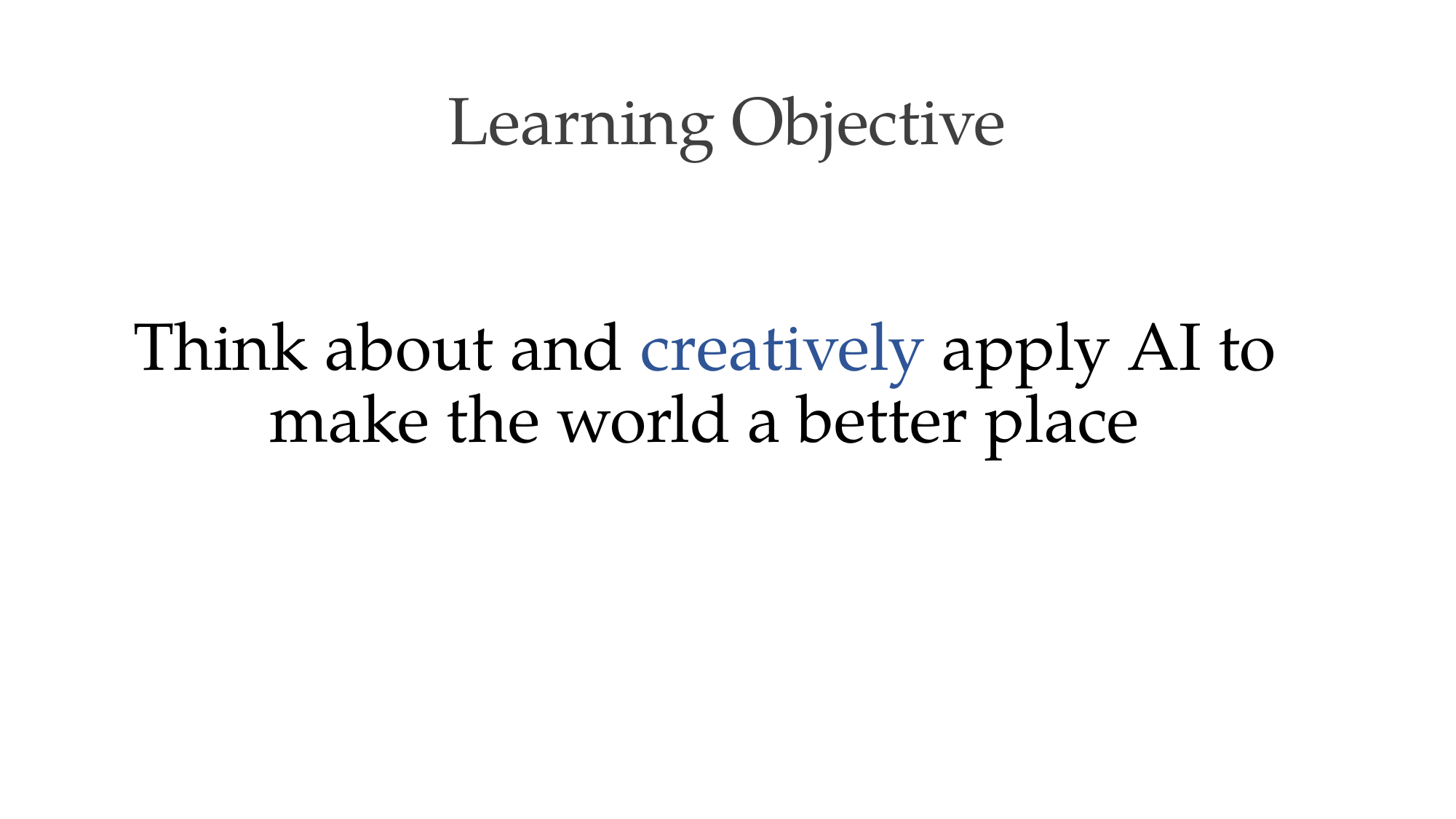

# Learning Objective

Think about and creatively apply AI to make the world a better place